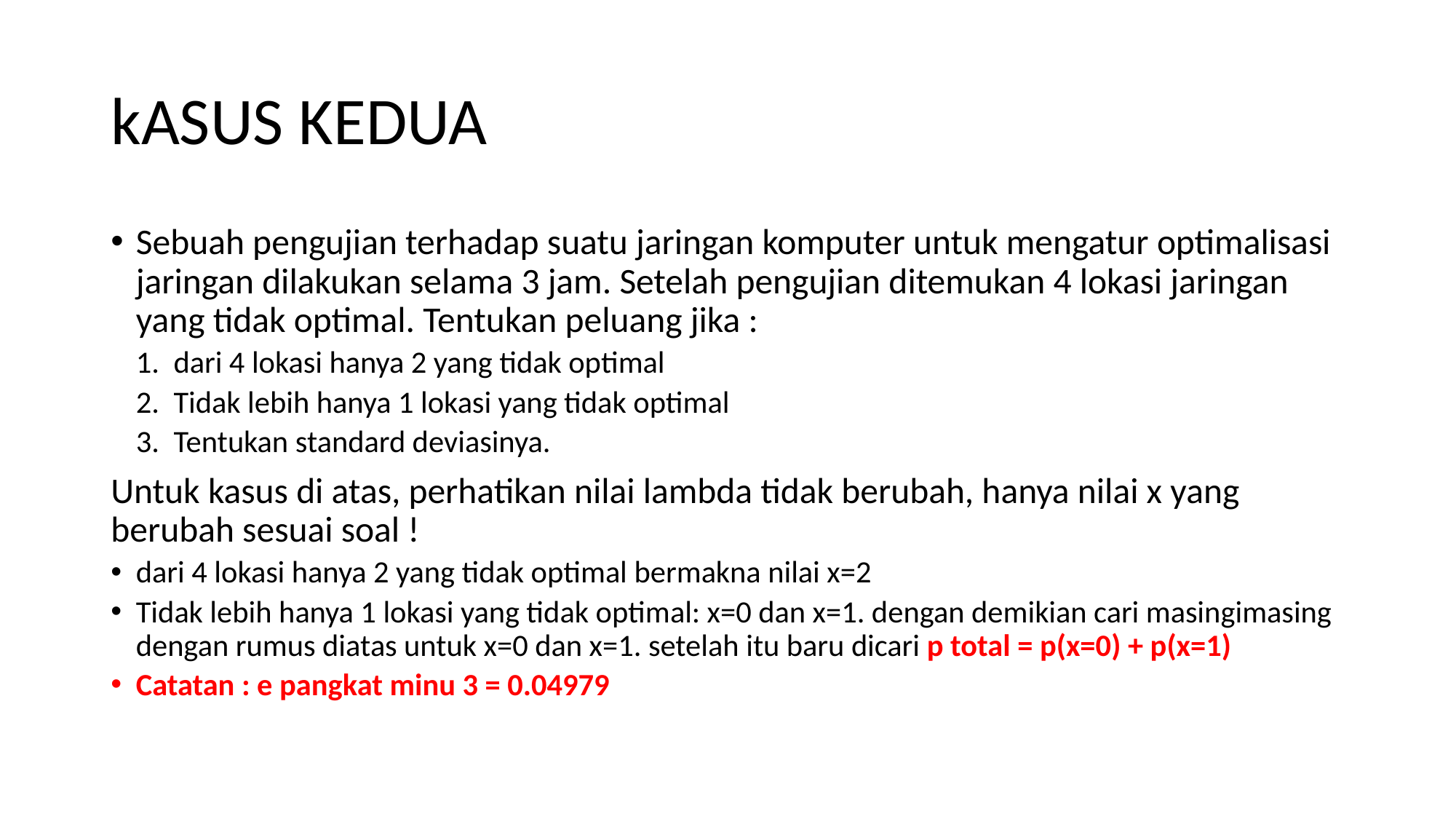

# kASUS KEDUA
Sebuah pengujian terhadap suatu jaringan komputer untuk mengatur optimalisasi jaringan dilakukan selama 3 jam. Setelah pengujian ditemukan 4 lokasi jaringan yang tidak optimal. Tentukan peluang jika :
dari 4 lokasi hanya 2 yang tidak optimal
Tidak lebih hanya 1 lokasi yang tidak optimal
Tentukan standard deviasinya.
Untuk kasus di atas, perhatikan nilai lambda tidak berubah, hanya nilai x yang berubah sesuai soal !
dari 4 lokasi hanya 2 yang tidak optimal bermakna nilai x=2
Tidak lebih hanya 1 lokasi yang tidak optimal: x=0 dan x=1. dengan demikian cari masingimasing dengan rumus diatas untuk x=0 dan x=1. setelah itu baru dicari p total = p(x=0) + p(x=1)
Catatan : e pangkat minu 3 = 0.04979